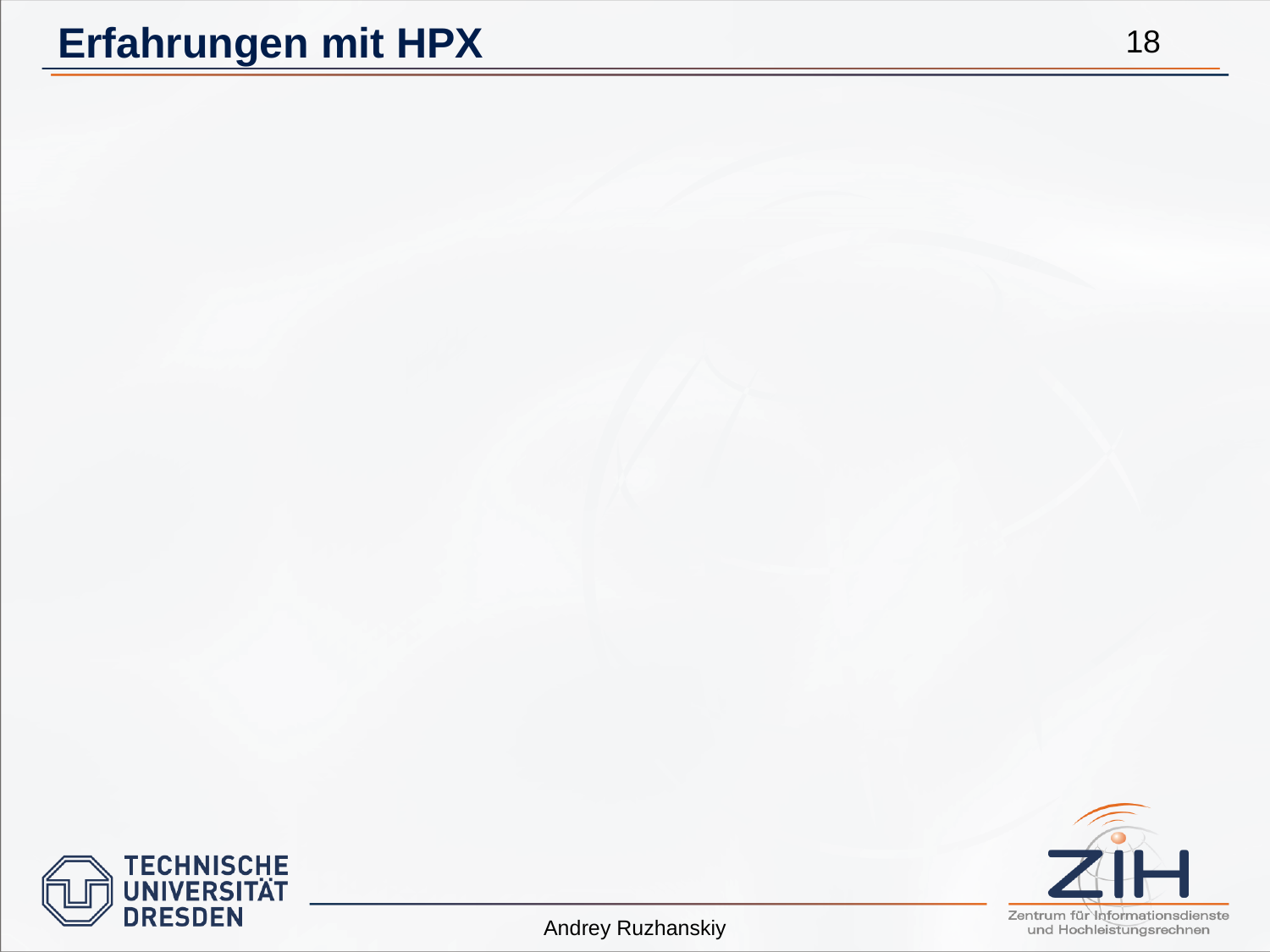

# Erfahrungen mit HPX
18

Andrey Ruzhanskiy